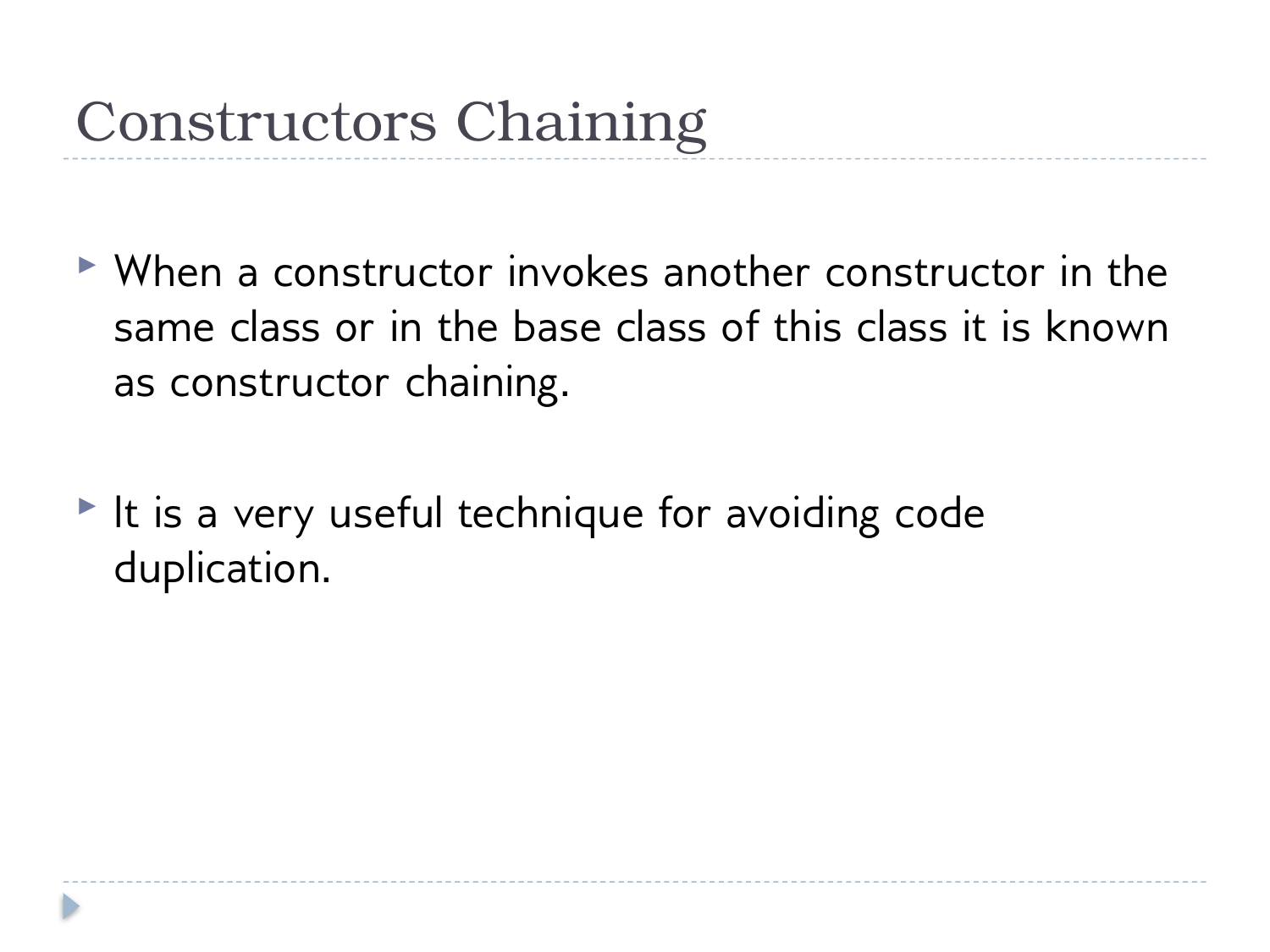

# Constructors Chaining

When a constructor invokes another constructor in the same class or in the base class of this class it is known as constructor chaining.

It is a very useful technique for avoiding code duplication.